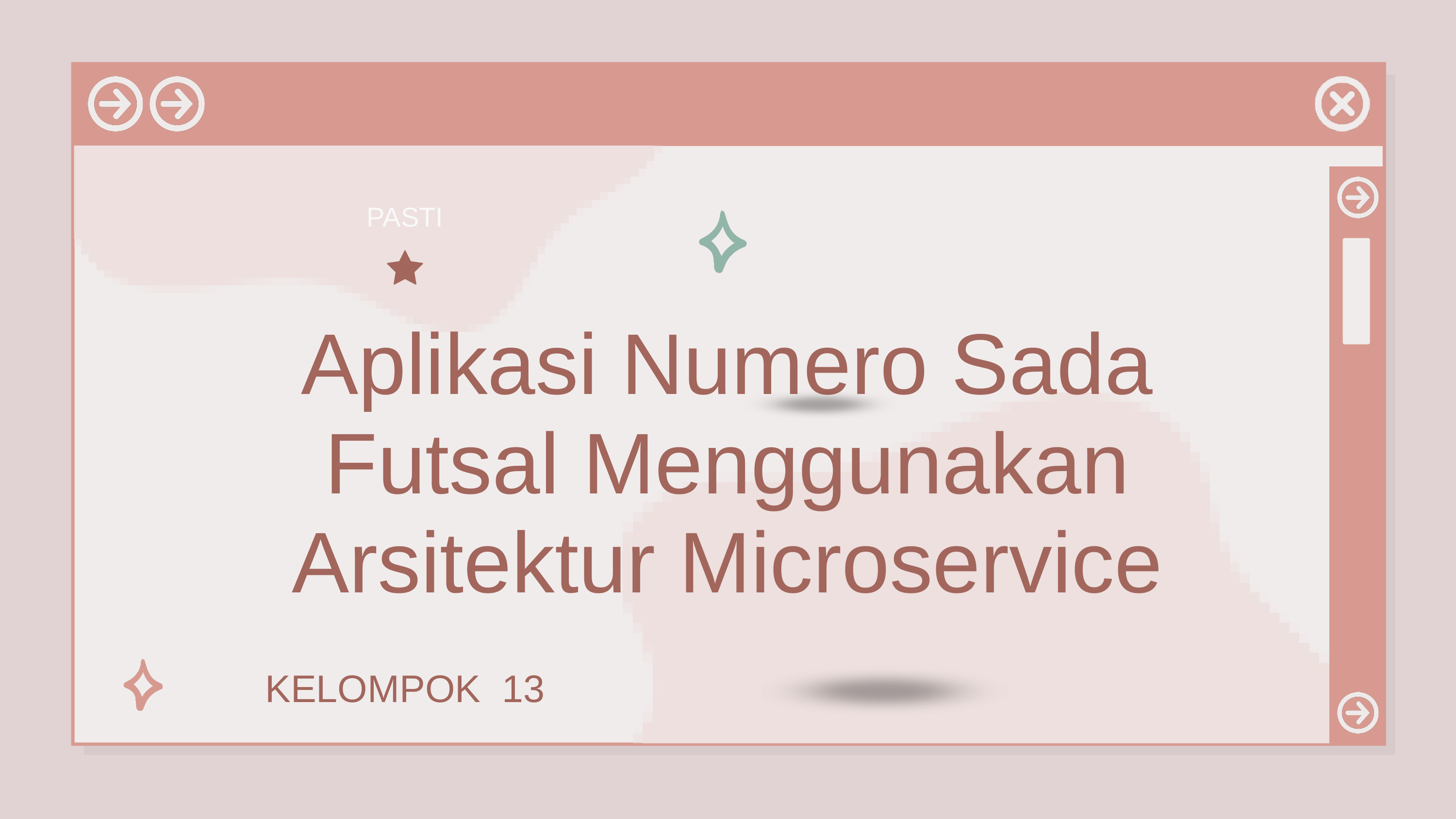

PASTI

Aplikasi Numero Sada Futsal Menggunakan Arsitektur Microservice

KELOMPOK  13